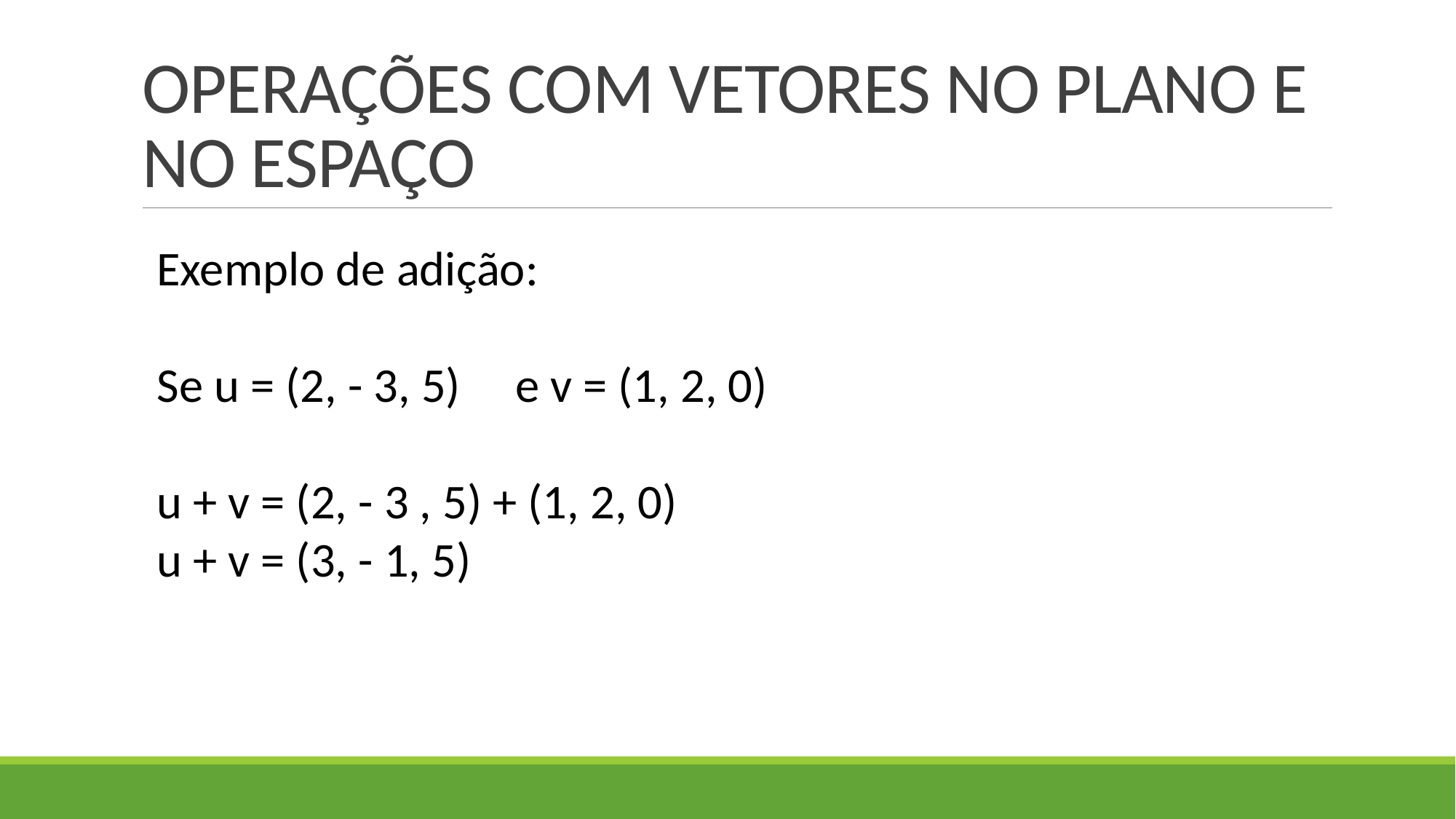

# OPERAÇÕES COM VETORES NO PLANO E NO ESPAÇO
Exemplo de adição:

Se u = (2, - 3, 5)     e v = (1, 2, 0)

u + v = (2, - 3 , 5) + (1, 2, 0)
u + v = (3, - 1, 5)